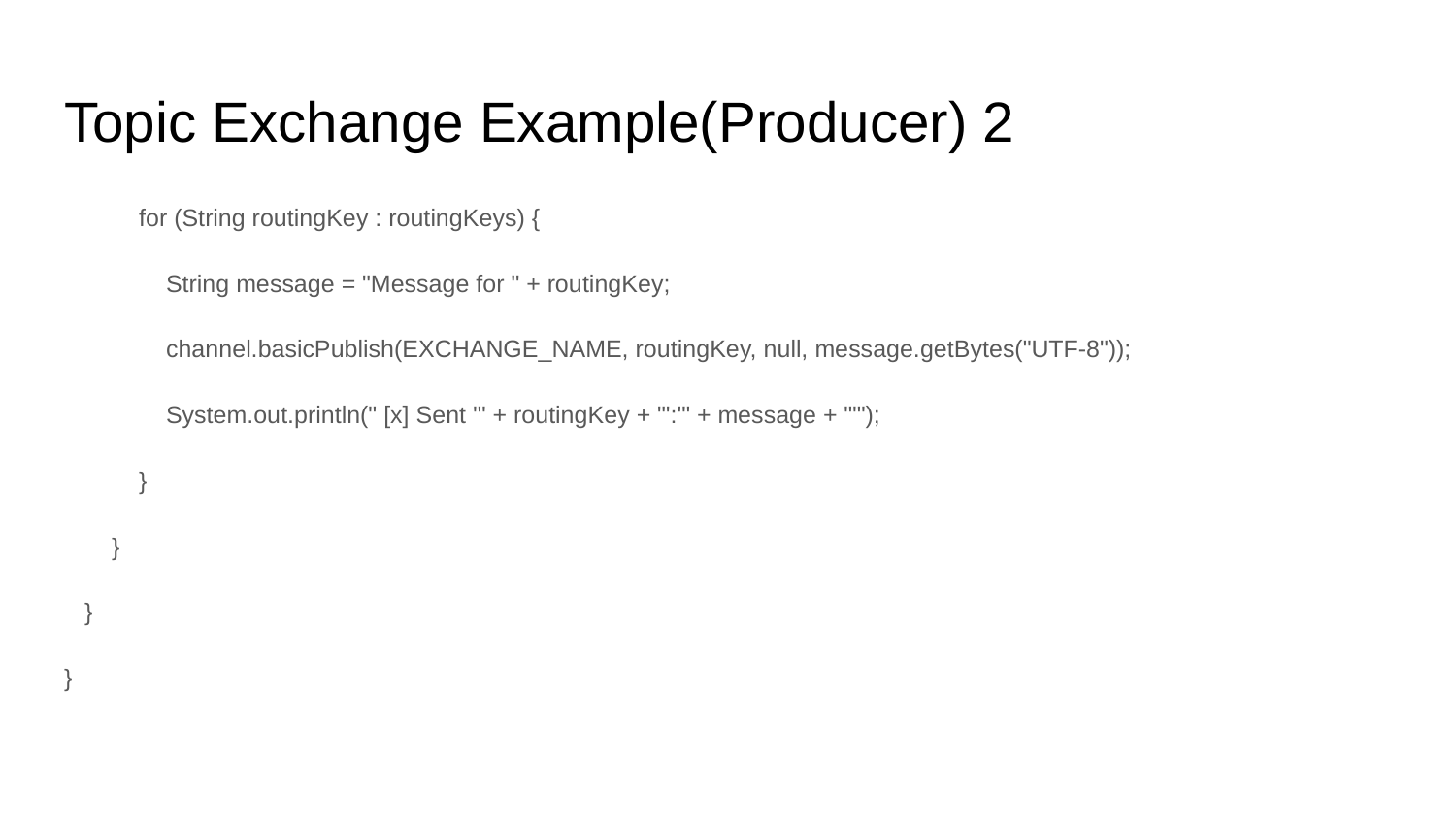

# Topic Exchange Example(Producer) 2
           for (String routingKey : routingKeys) {
               String message = "Message for " + routingKey;
               channel.basicPublish(EXCHANGE_NAME, routingKey, null, message.getBytes("UTF-8"));
               System.out.println(" [x] Sent '" + routingKey + "':'" + message + "'");
           }
       }
   }
}